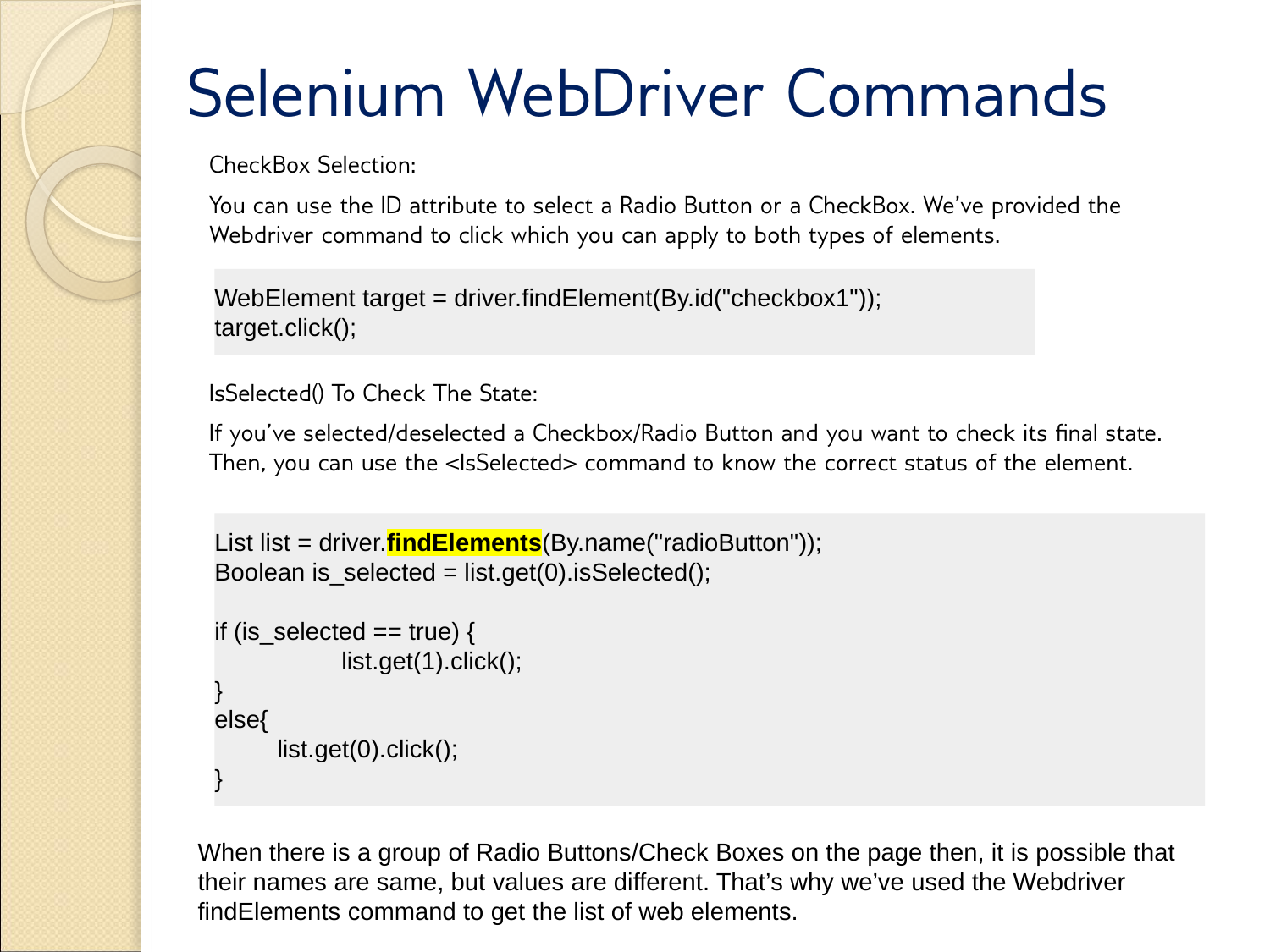

# Selenium WebDriver Commands
CheckBox Selection:
You can use the ID attribute to select a Radio Button or a CheckBox. We’ve provided the Webdriver command to click which you can apply to both types of elements.
WebElement target = driver.findElement(By.id("checkbox1"));
target.click();
IsSelected() To Check The State:
If you’ve selected/deselected a Checkbox/Radio Button and you want to check its final state. Then, you can use the <IsSelected> command to know the correct status of the element.
List list = driver.findElements(By.name("radioButton"));
Boolean is_selected = list.get(0).isSelected();

if (is_selected == true) {
	list.get(1).click();
}
else{
         list.get(0).click();
}
When there is a group of Radio Buttons/Check Boxes on the page then, it is possible that their names are same, but values are different. That’s why we’ve used the Webdriver findElements command to get the list of web elements.